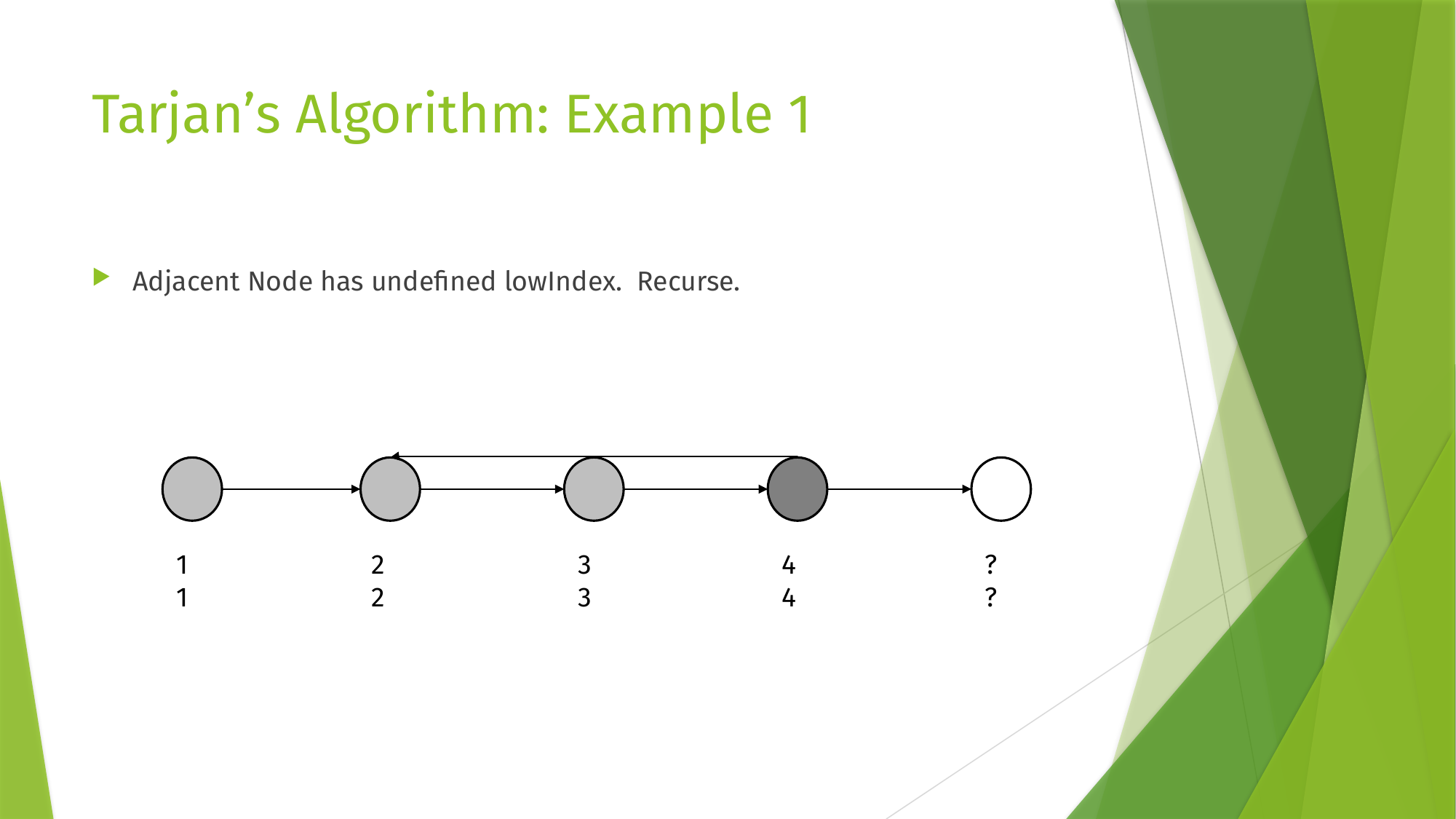

# Tarjan’s Algorithm: Example 1
Adjacent Node has undefined lowIndex.  Recurse.

1
1
?
?
3
3
4
4
2
2